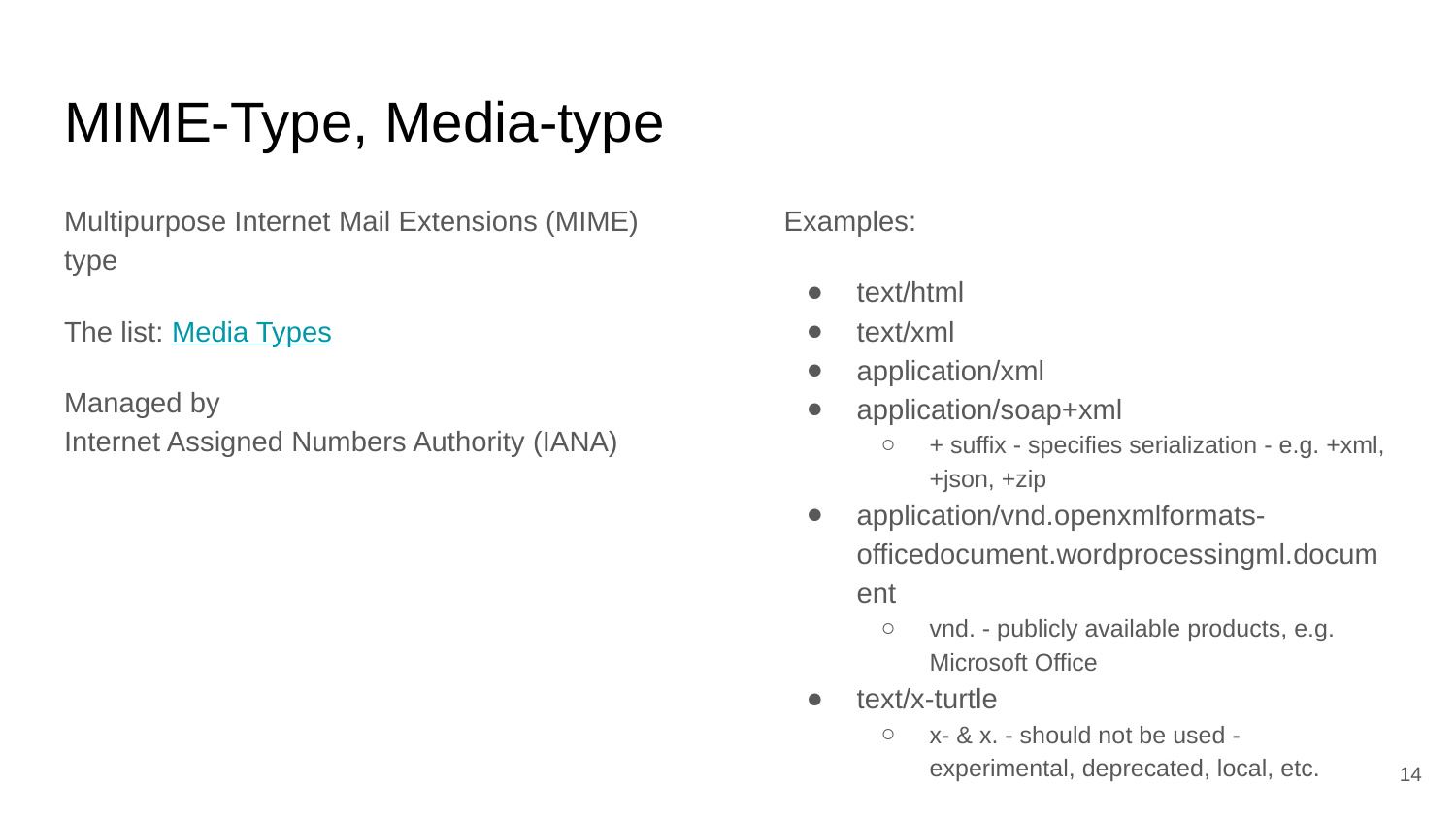

# MIME-Type, Media-type
Multipurpose Internet Mail Extensions (MIME) type
The list: Media Types
Managed by
Internet Assigned Numbers Authority (IANA)
Examples:
text/html
text/xml
application/xml
application/soap+xml
+ suffix - specifies serialization - e.g. +xml, +json, +zip
application/vnd.openxmlformats-officedocument.wordprocessingml.document
vnd. - publicly available products, e.g. Microsoft Office
text/x-turtle
x- & x. - should not be used - experimental, deprecated, local, etc.
14